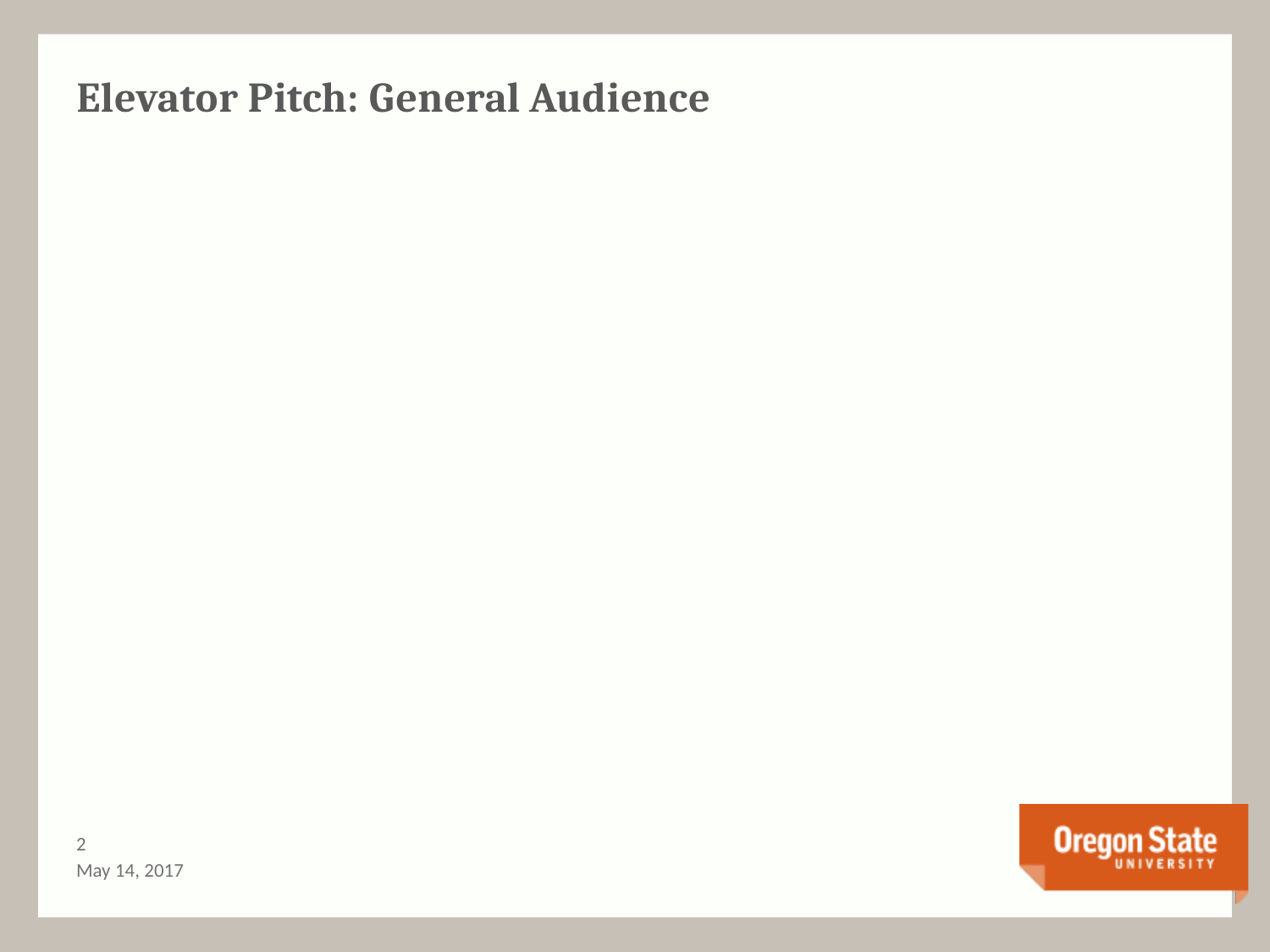

# Elevator Pitch: General Audience

2
May 14, 2017